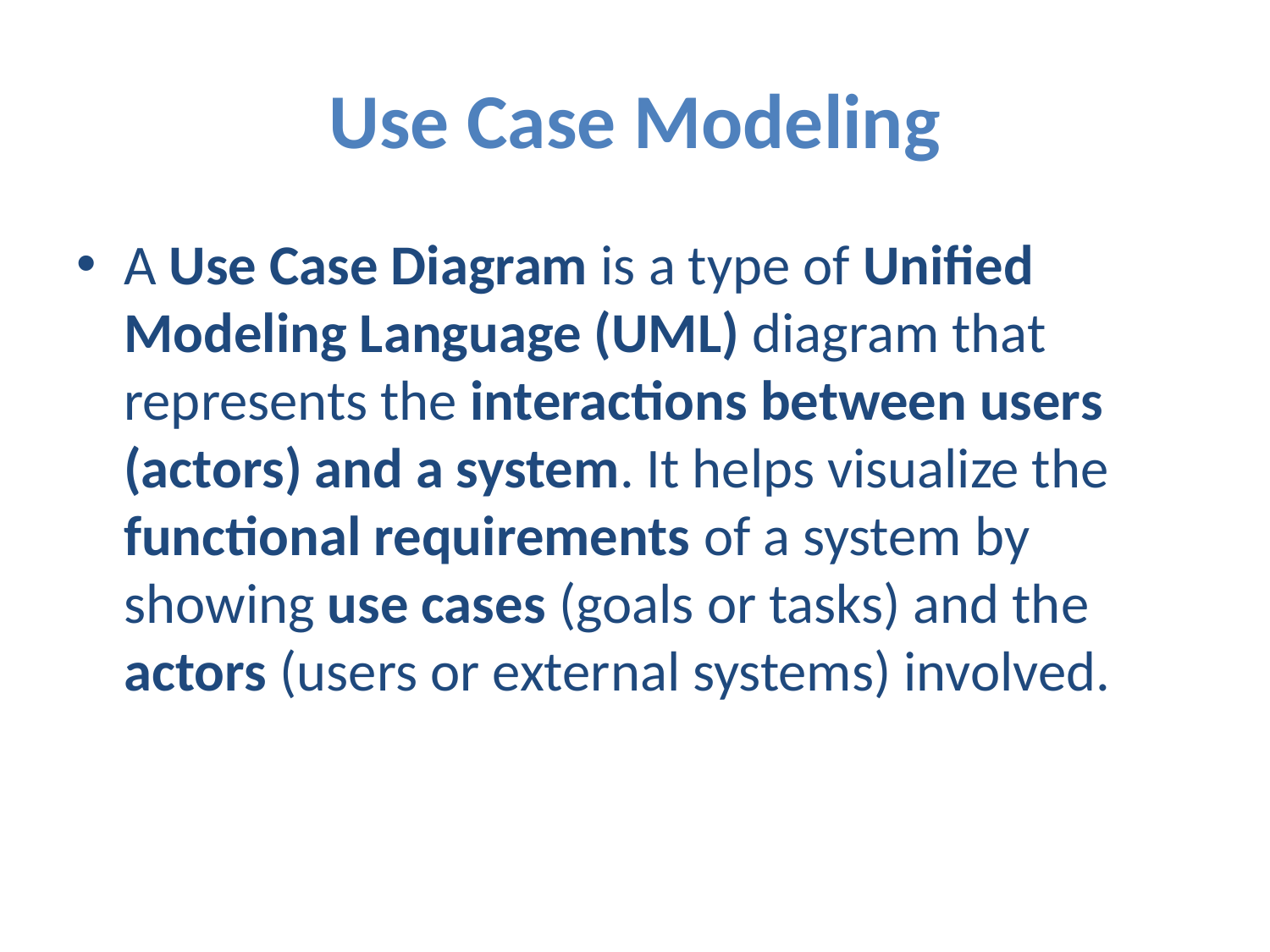

# Use Case Modeling
A Use Case Diagram is a type of Unified Modeling Language (UML) diagram that represents the interactions between users (actors) and a system. It helps visualize the functional requirements of a system by showing use cases (goals or tasks) and the actors (users or external systems) involved.